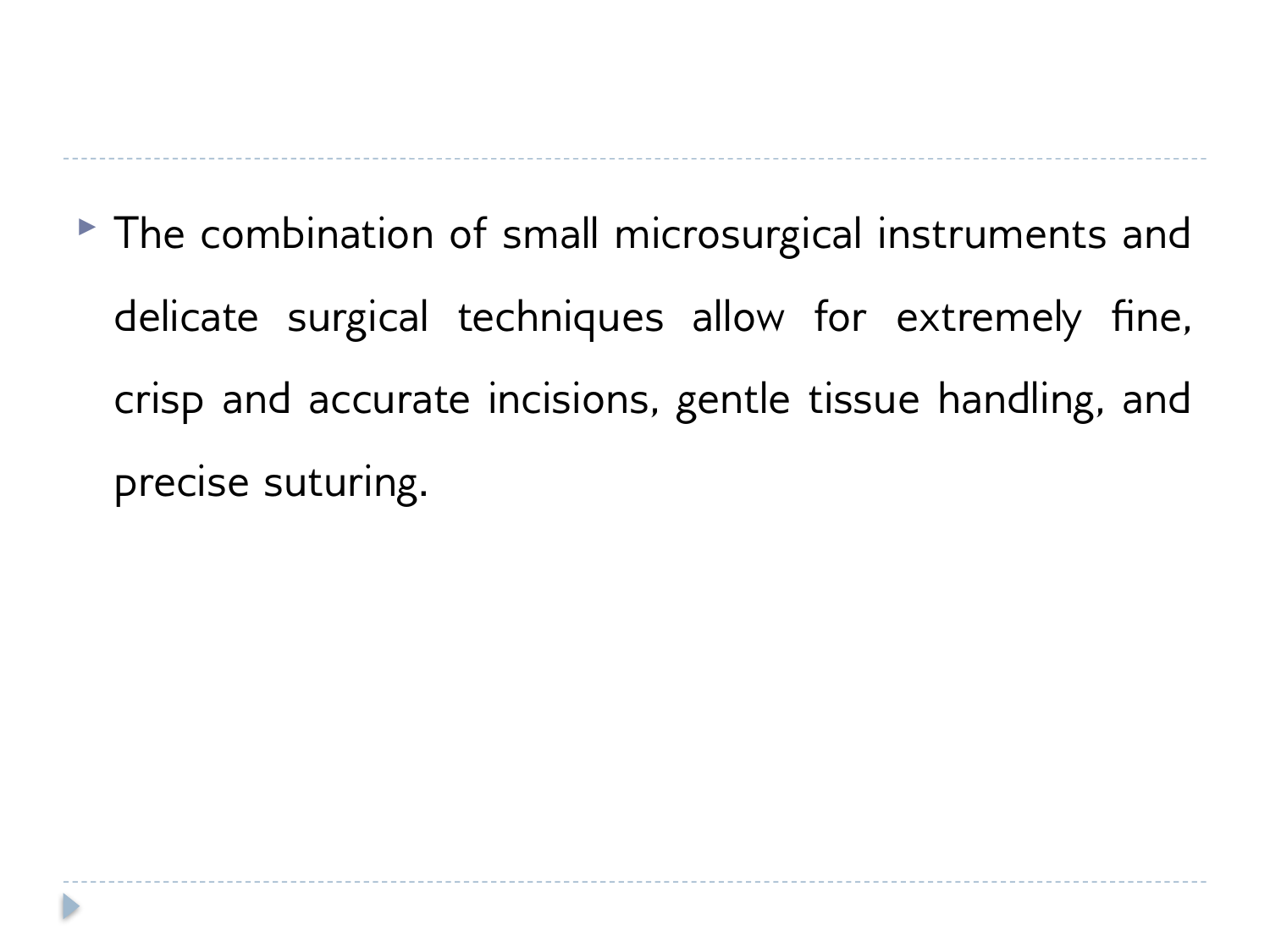

#
The combination of small microsurgical instruments and delicate surgical techniques allow for extremely fine, crisp and accurate incisions, gentle tissue handling, and precise suturing.